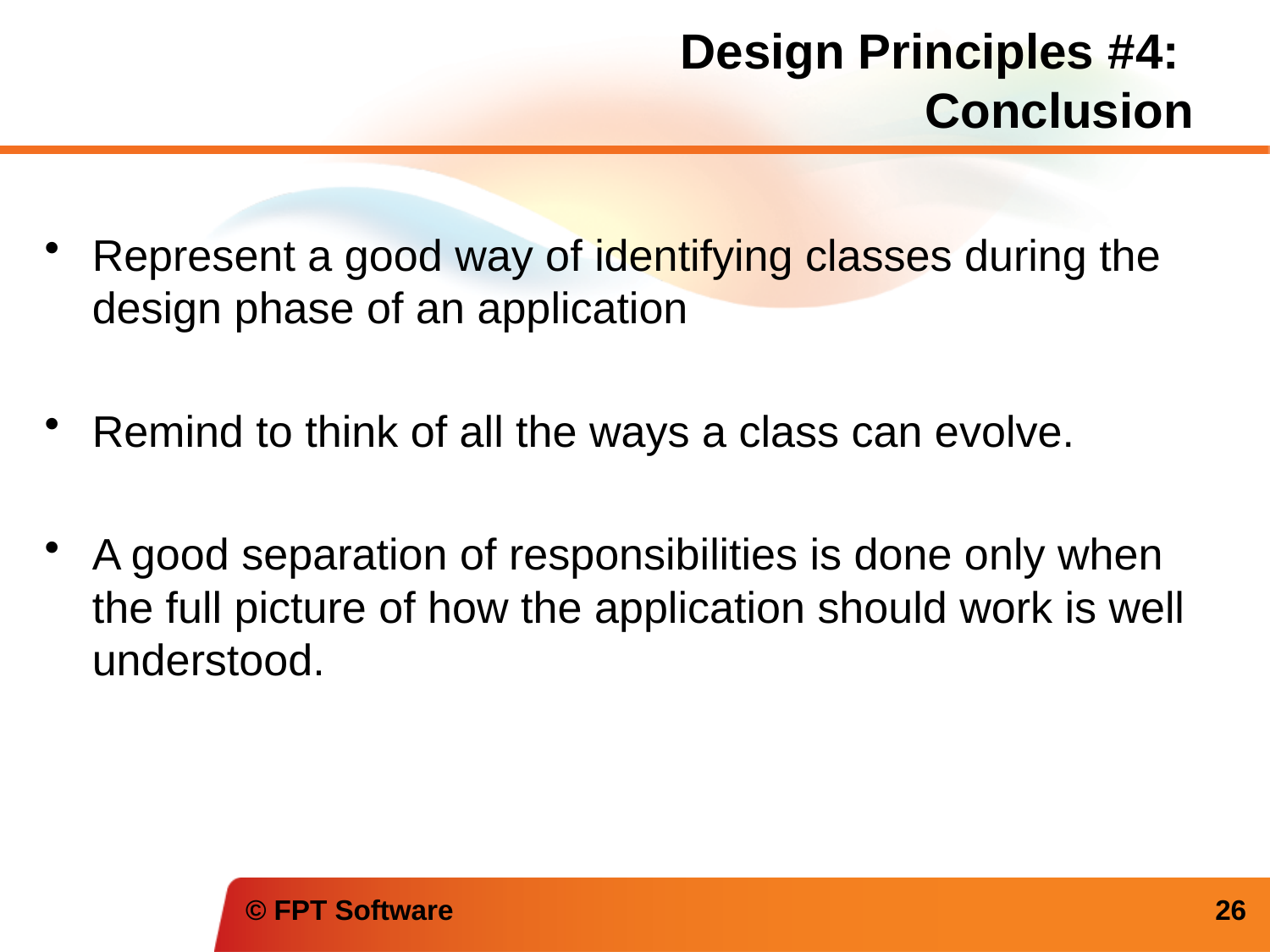

# Design Principles #4: Conclusion

Represent a good way of identifying classes during the design phase of an application

Remind to think of all the ways a class can evolve.

A good separation of responsibilities is done only when the full picture of how the application should work is well understood.